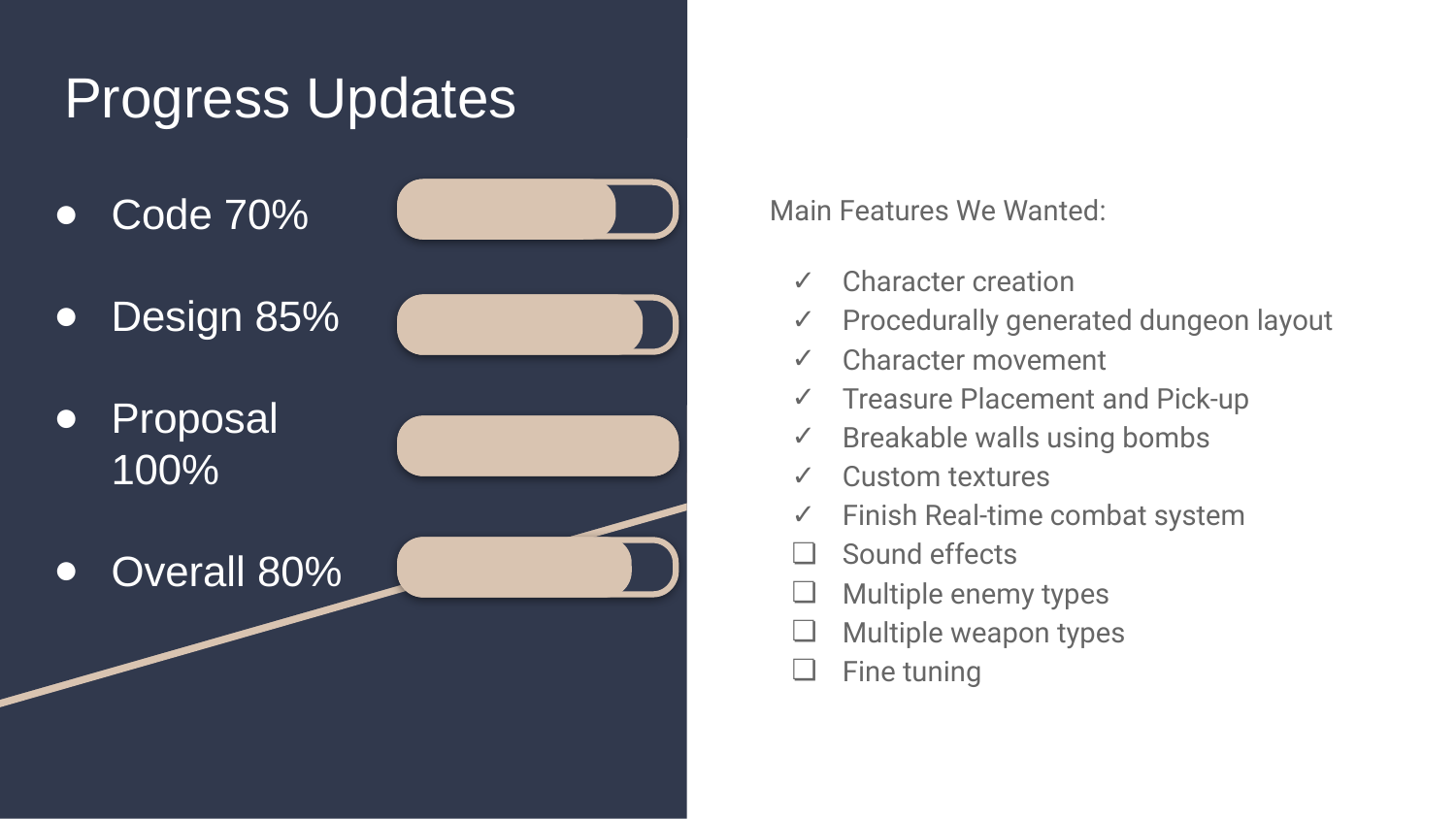

# Progress Updates
Code 70%

Design 85%

Proposal
100%

Overall 80%
Main Features We Wanted:
Character creation
Procedurally generated dungeon layout
Character movement
Treasure Placement and Pick-up
Breakable walls using bombs
Custom textures
Finish Real-time combat system
Sound effects
Multiple enemy types
Multiple weapon types
Fine tuning